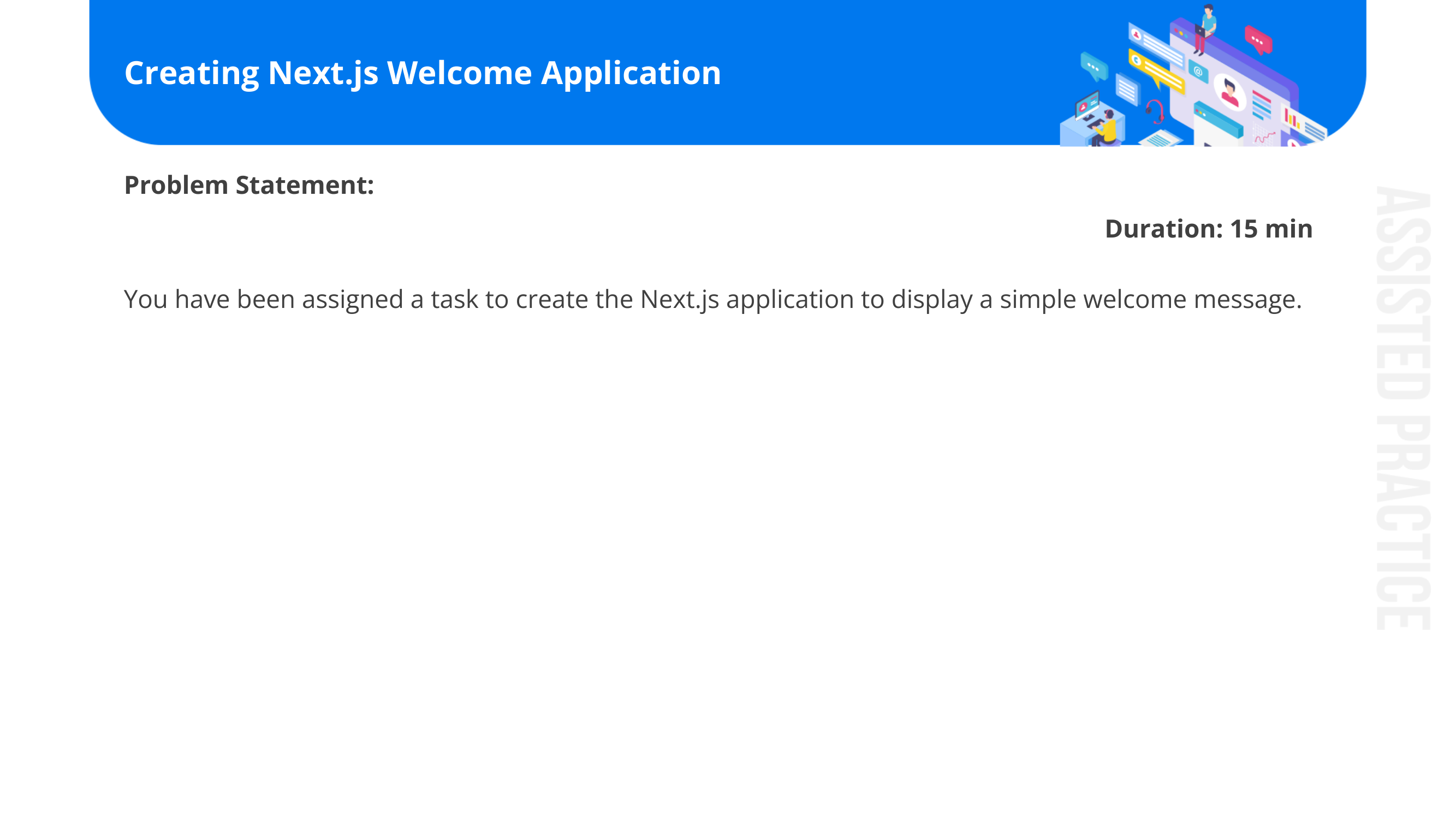

# Creating Next.js Welcome Application
Problem Statement:​
Duration: 15 min
You have been assigned a task to create the Next.js application to display a simple welcome message.